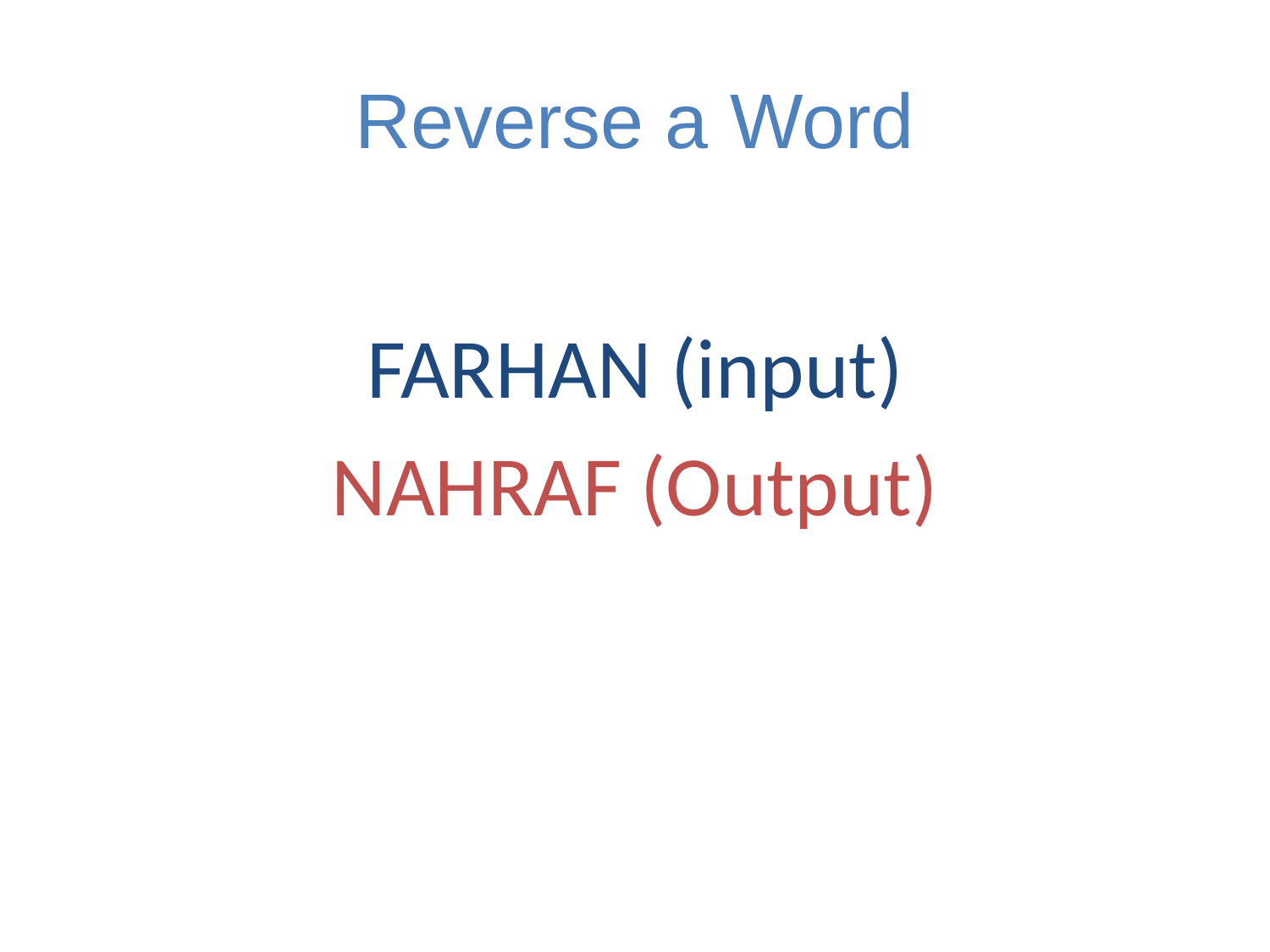

# Reverse a Word

FARHAN (input)
NAHRAF (Output)